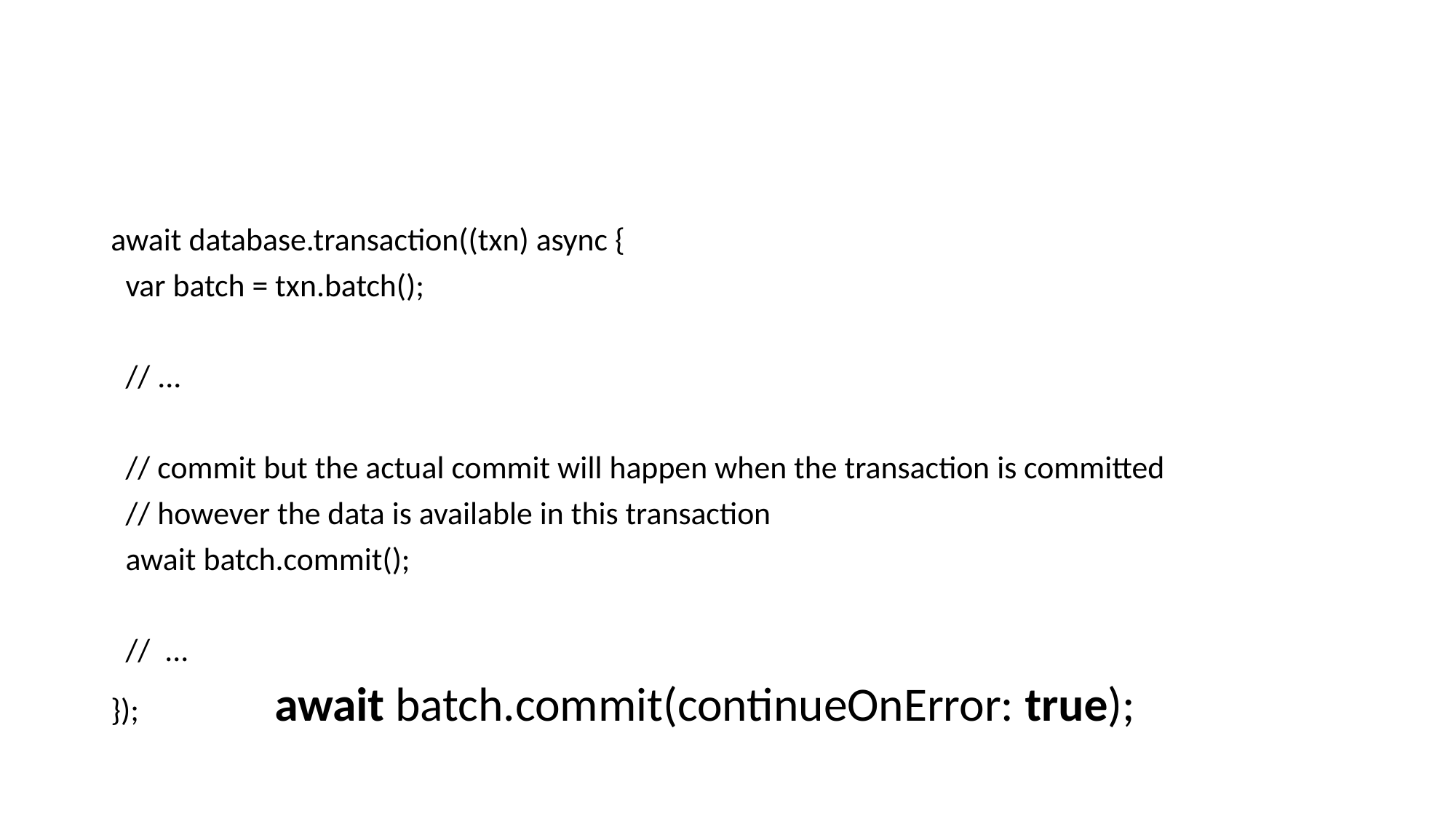

#
await database.transaction((txn) async {
  var batch = txn.batch();

  // ...

  // commit but the actual commit will happen when the transaction is committed
  // however the data is available in this transaction
  await batch.commit();

  //  ...
}); 		await batch.commit(continueOnError: true);